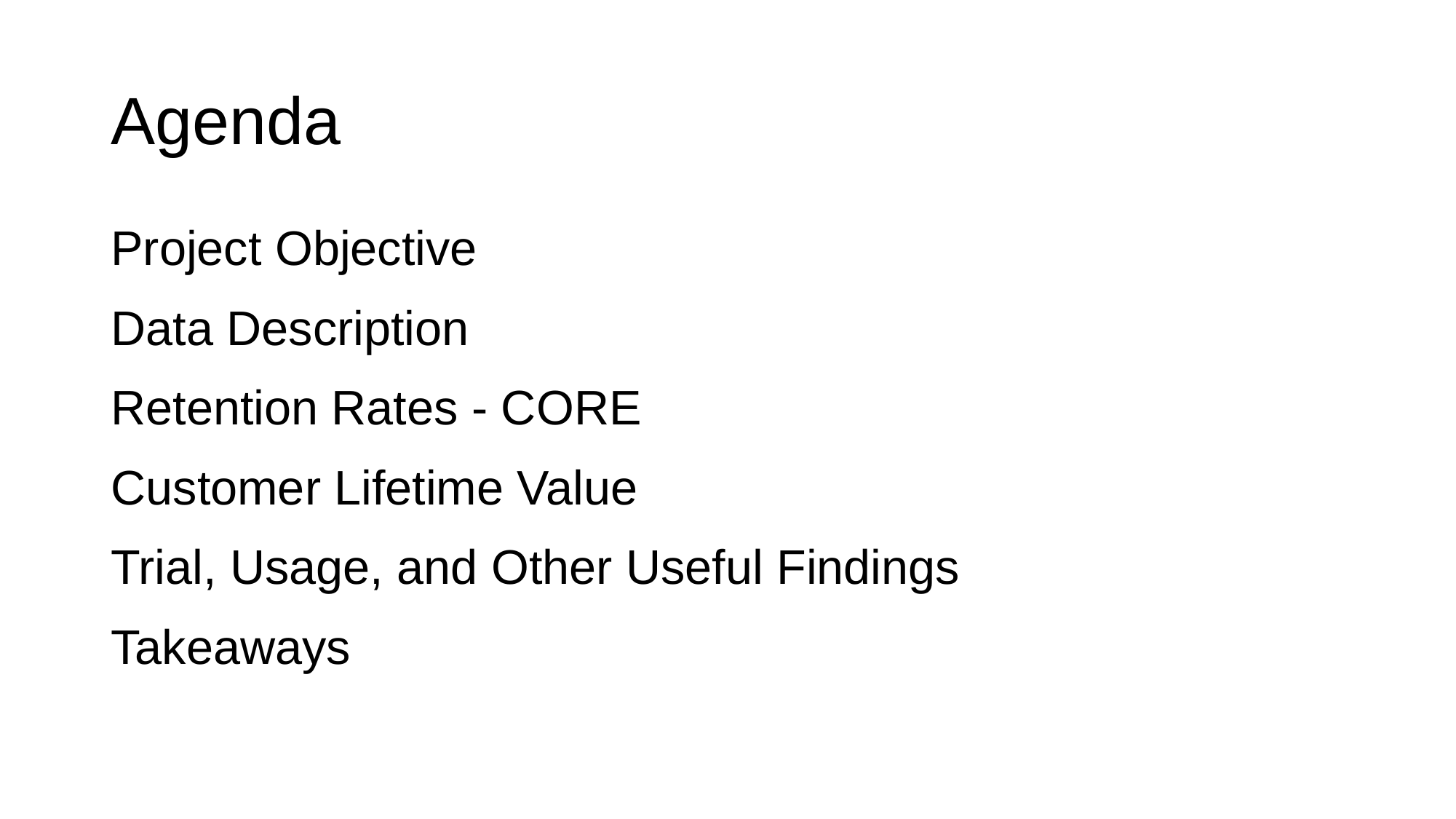

# Agenda
Project Objective
Data Description
Retention Rates - CORE
Customer Lifetime Value
Trial, Usage, and Other Useful Findings
Takeaways